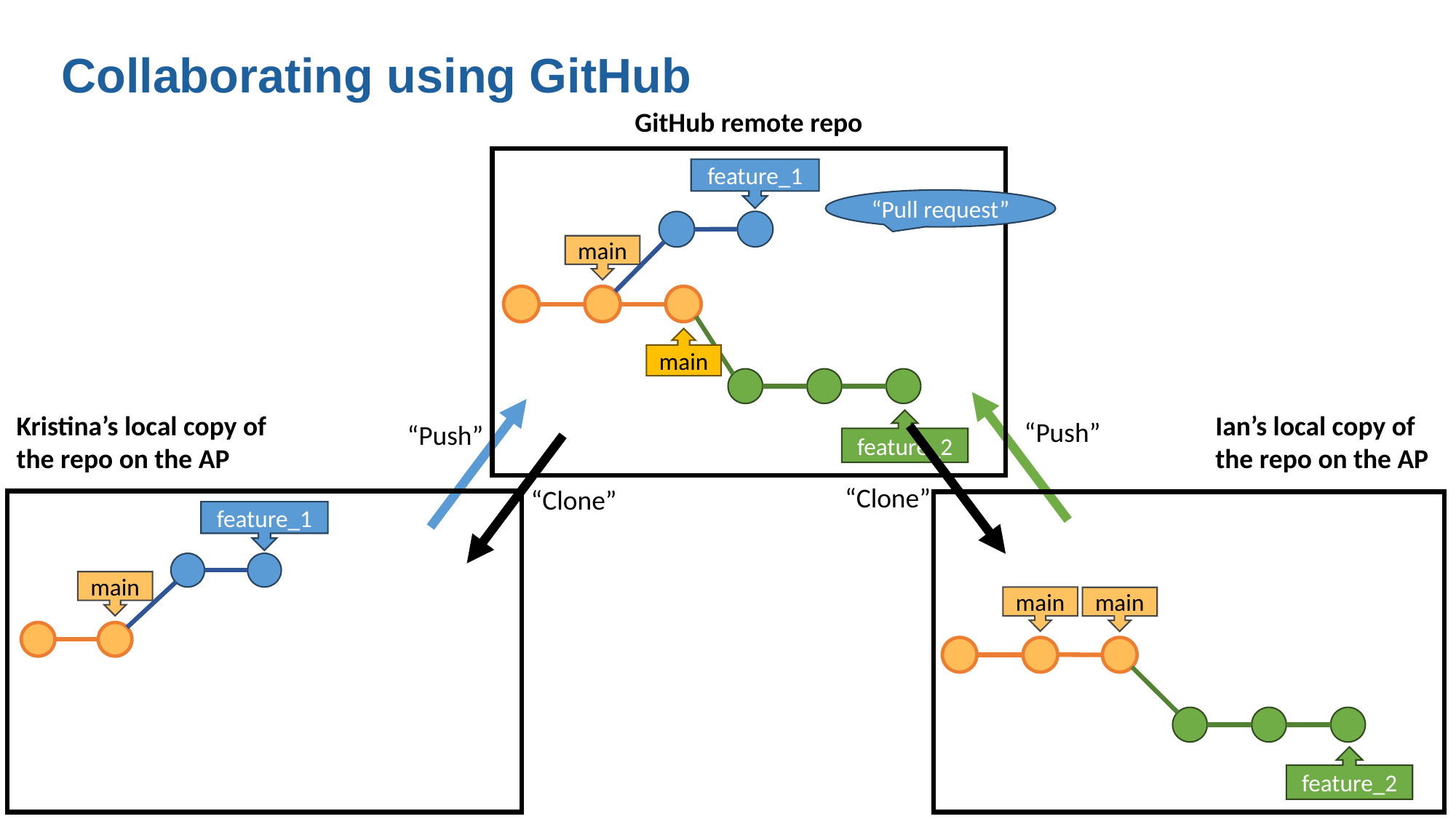

# Collaborating using GitHub
GitHub remote repo

feature_1
“Pull request”

main

main

Ian’s local copy of
the repo on the AP
Kristina’s local copy of
the repo on the AP
“Push”
feature_2
“Push”
“Clone”
“Clone”

feature_1

main
main
main

feature_2